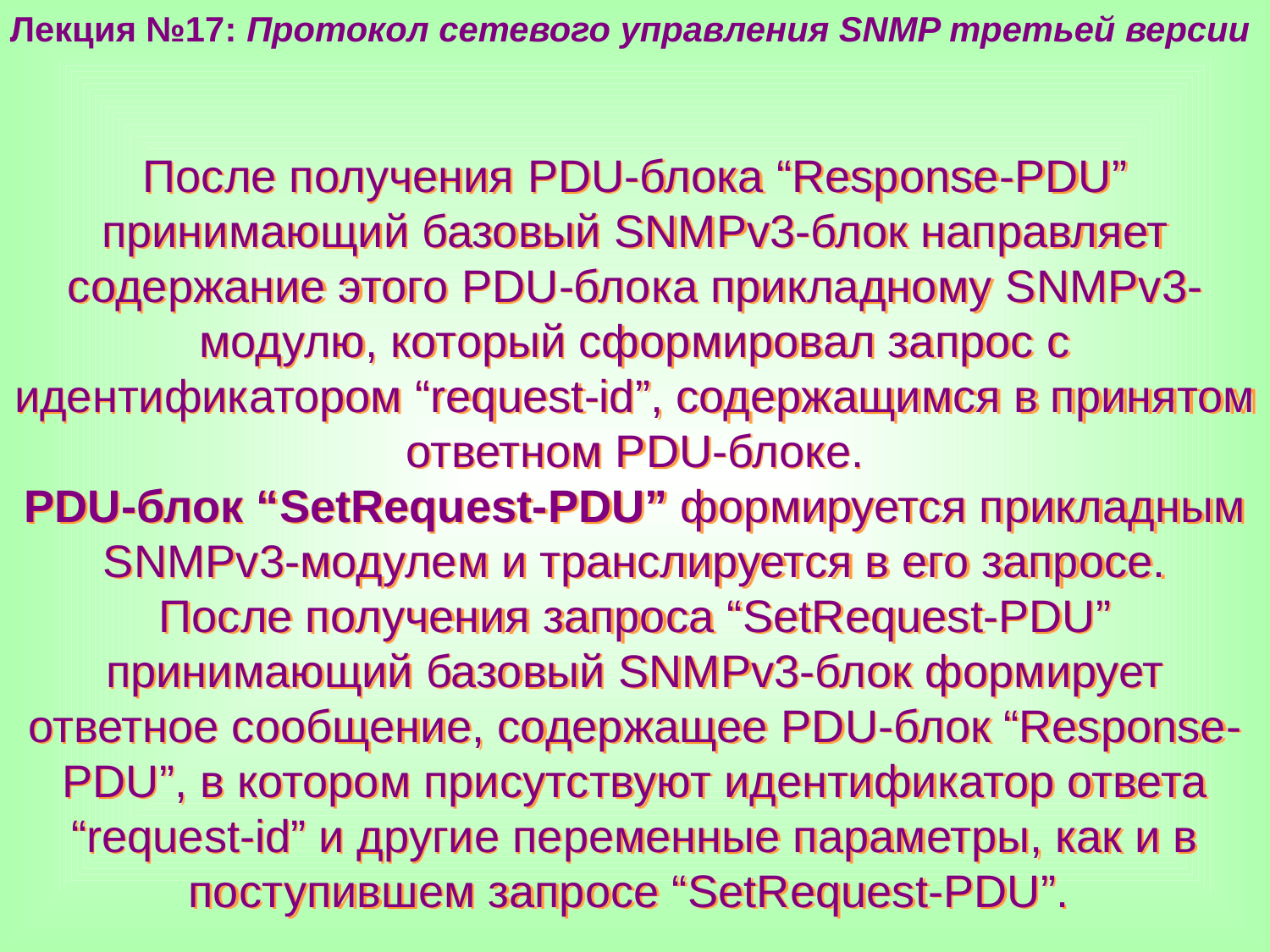

Лекция №17: Протокол сетевого управления SNMP третьей версии
После получения PDU-блока “Response-PDU” принимающий базовый SNMPv3-блок направляет содержание этого PDU-блока прикладному SNMPv3-модулю, который сформировал запрос с идентификатором “request-id”, содержащимся в принятом ответном PDU-блоке.
PDU-блок “SetRequest-PDU” формируется прикладным SNMPv3-модулем и транслируется в его запросе.
После получения запроса “SetRequest-PDU” принимающий базовый SNMPv3-блок формирует ответное сообщение, содержащее PDU-блок “Response-PDU”, в котором присутствуют идентификатор ответа “request-id” и другие переменные параметры, как и в поступившем запросе “SetRequest-PDU”.